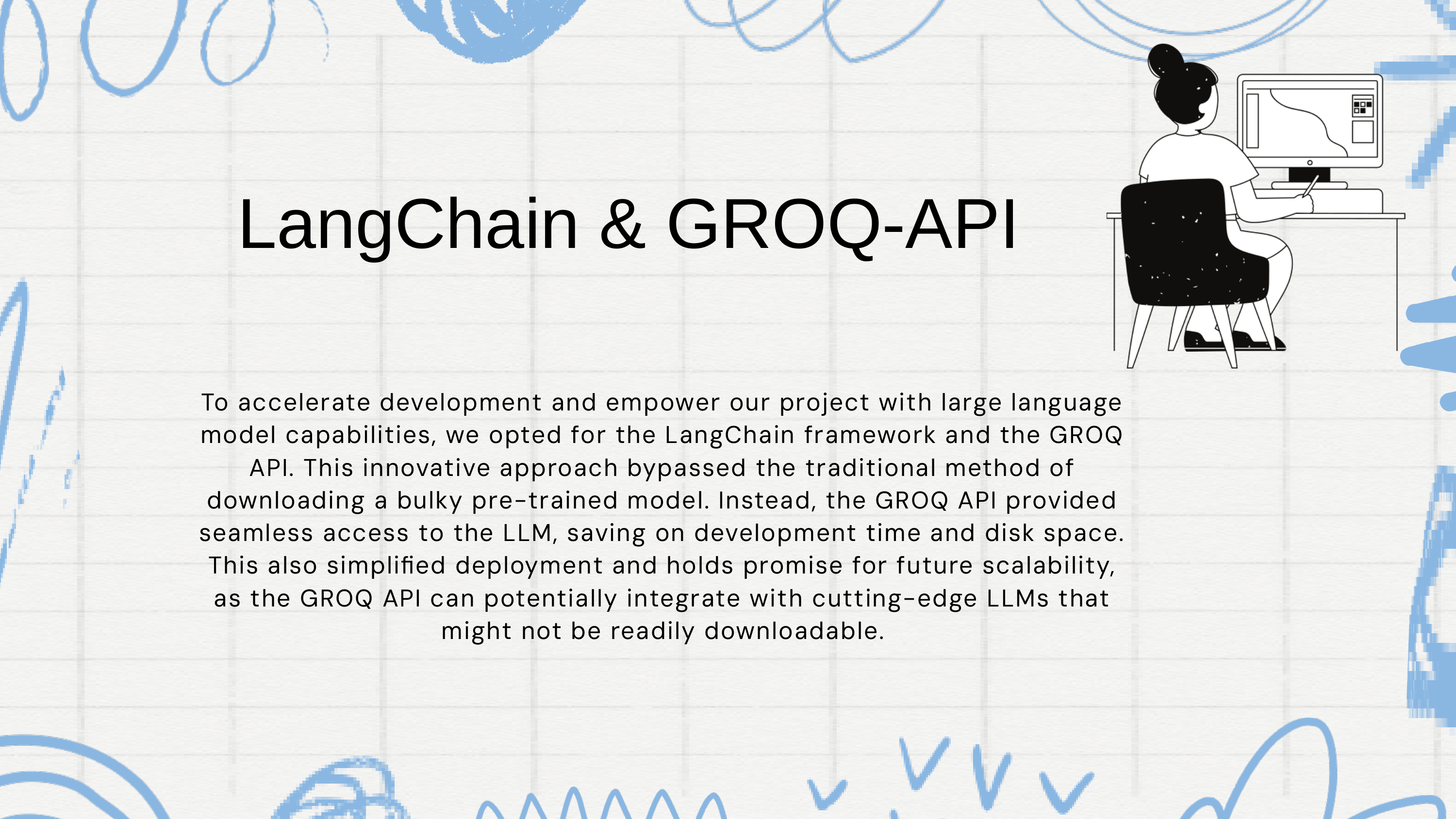

LangChain & GROQ-API

To accelerate development and empower our project with large language model capabilities, we opted for the LangChain framework and the GROQ API. This innovative approach bypassed the traditional method of downloading a bulky pre-trained model. Instead, the GROQ API provided seamless access to the LLM, saving on development time and disk space. This also simplified deployment and holds promise for future scalability, as the GROQ API can potentially integrate with cutting-edge LLMs that might not be readily downloadable.